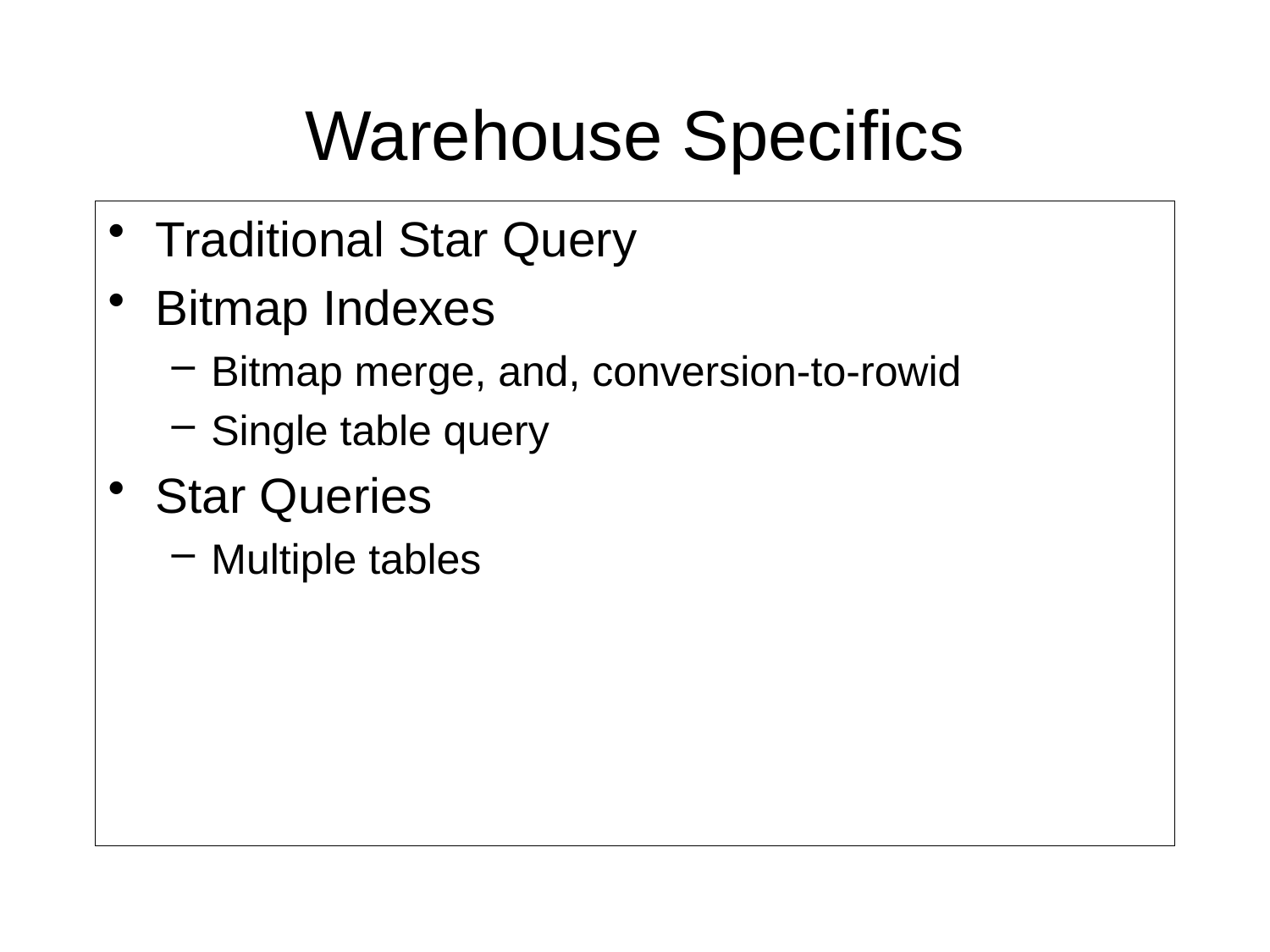

# Warehouse Specifics
Traditional Star Query
Bitmap Indexes
Bitmap merge, and, conversion-to-rowid
Single table query
Star Queries
Multiple tables